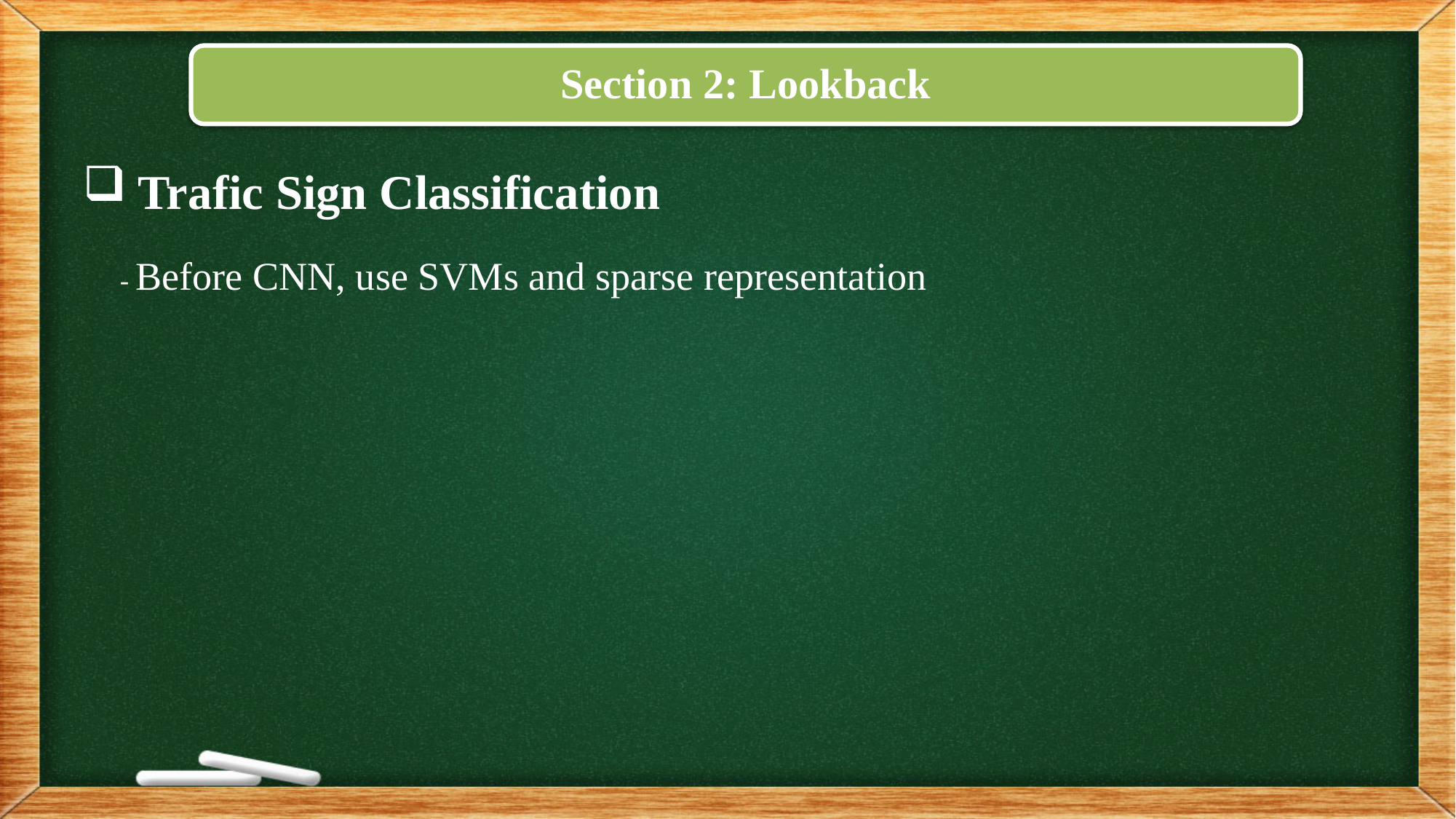

Section 2: Lookback
Trafic Sign Classification
- Before CNN, use SVMs and sparse representation